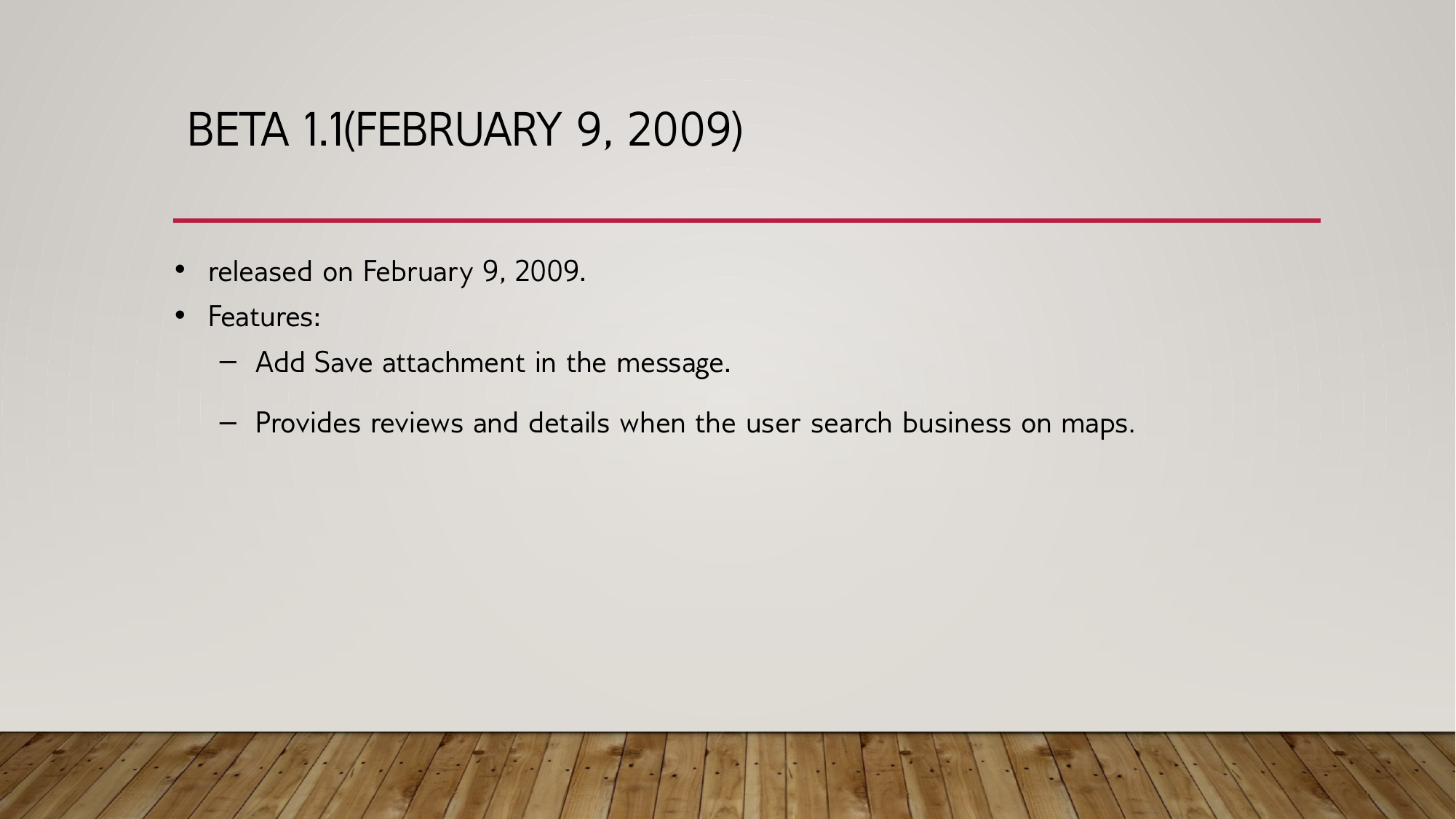

# Beta 1.1(February 9, 2009)
released on February 9, 2009.
Features:
Add Save attachment in the message.
Provides reviews and details when the user search business on maps.